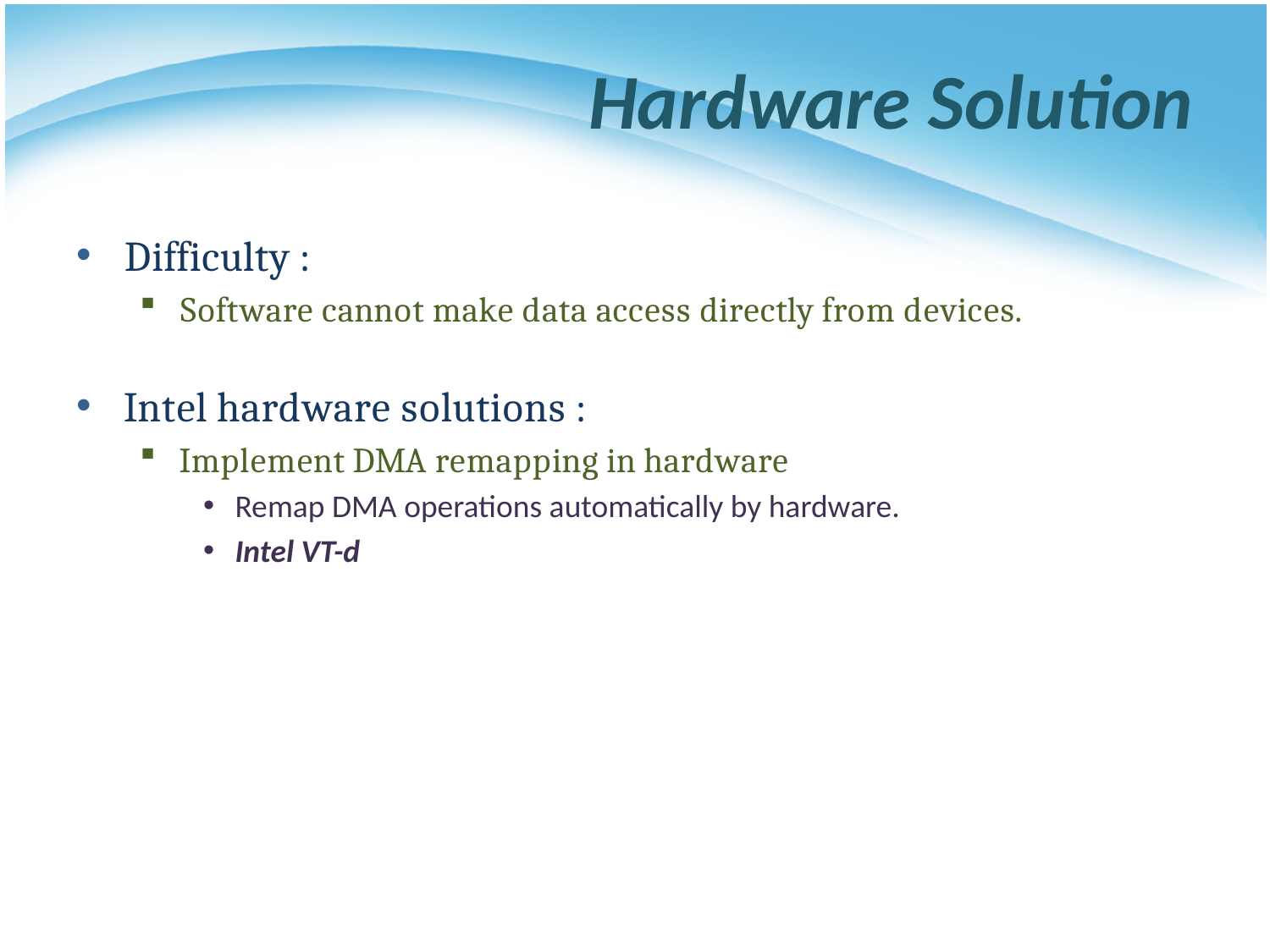

# Hardware Solution
Difficulty :
Software cannot make data access directly from devices.
Intel hardware solutions :
Implement DMA remapping in hardware
Remap DMA operations automatically by hardware.
Intel VT-d